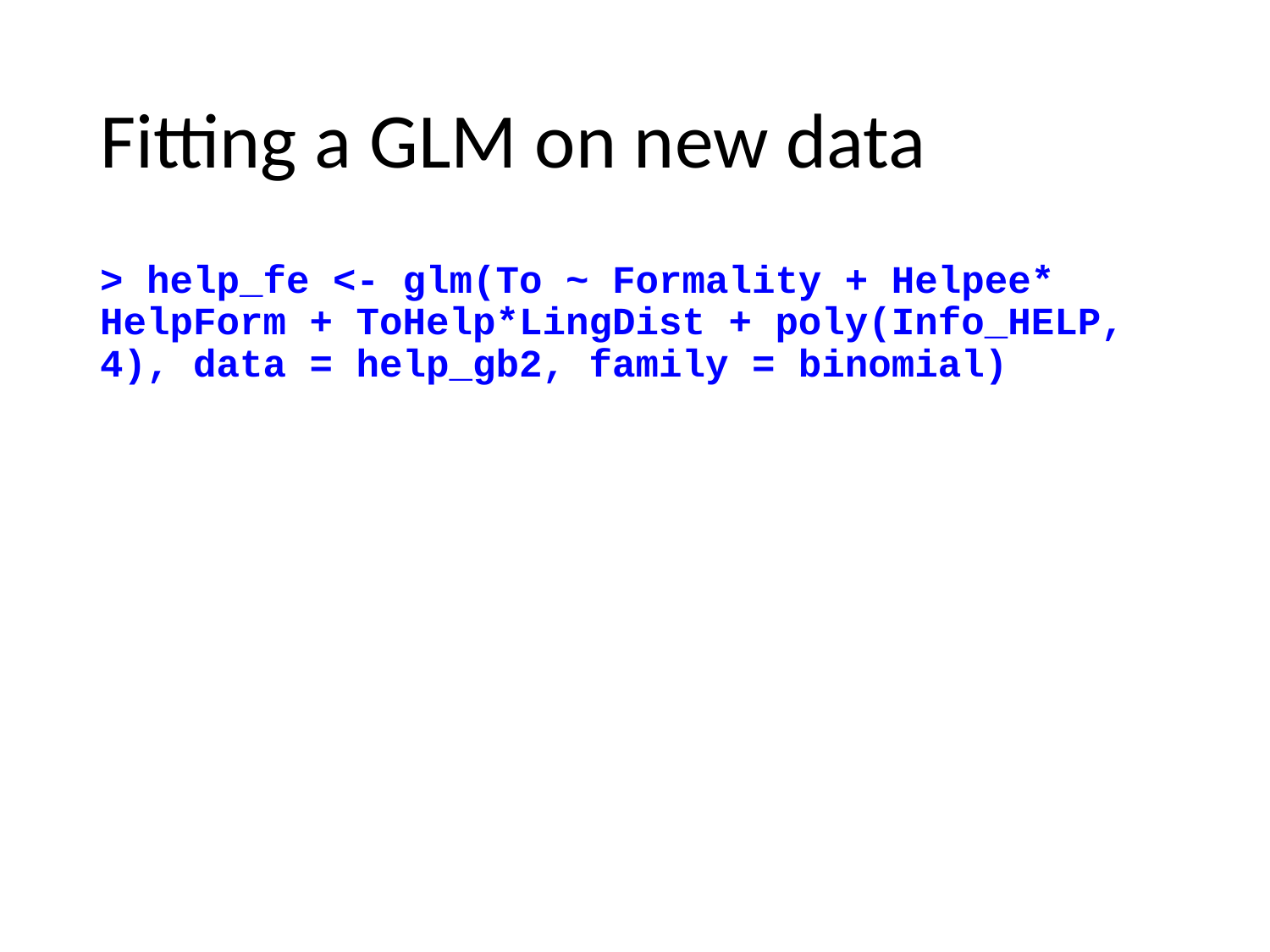

# Fitting a GLM on new data
> help_fe <- glm(To ~ Formality + Helpee* HelpForm + ToHelp*LingDist + poly(Info_HELP, 4), data = help_gb2, family = binomial)